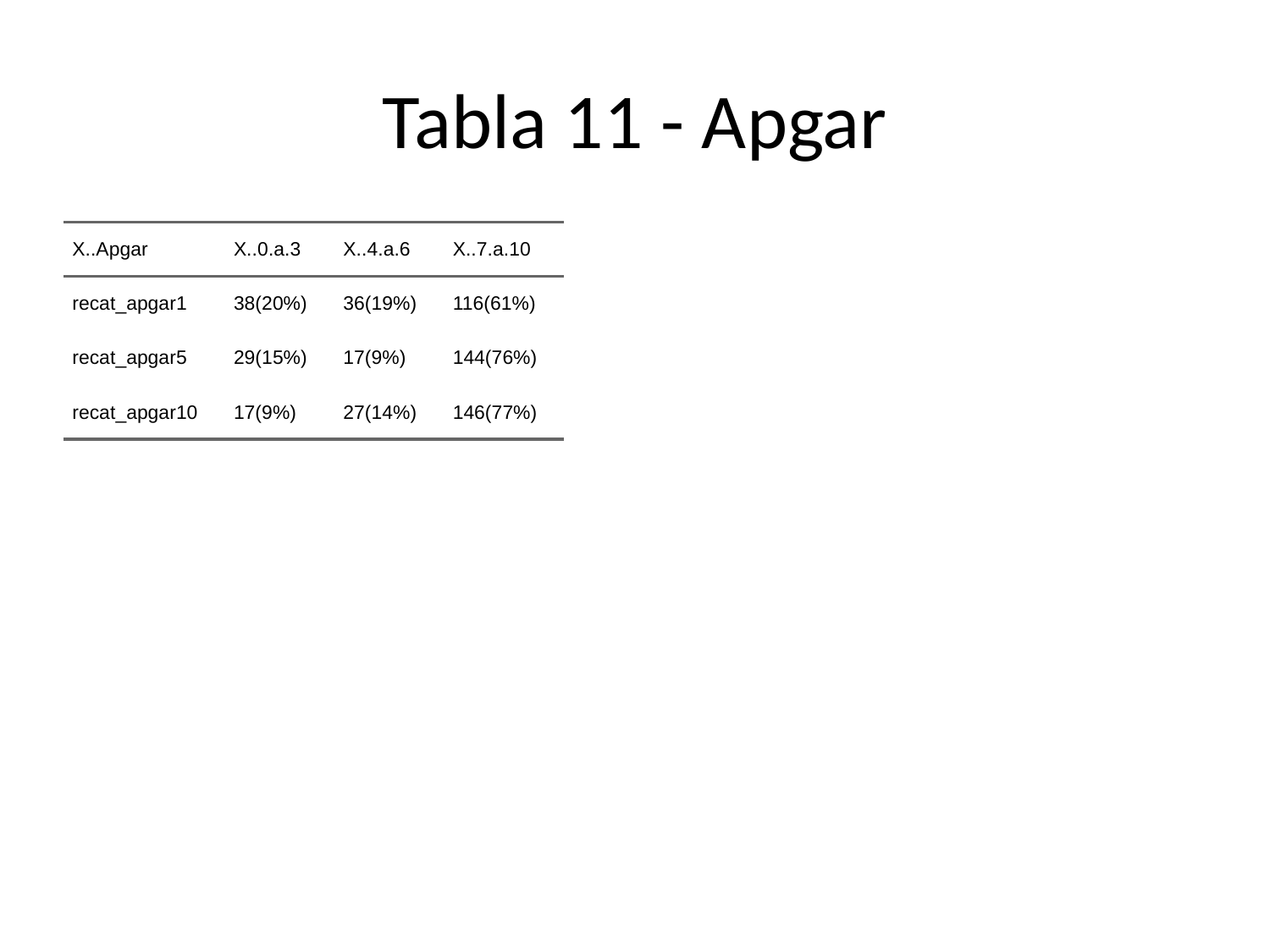

# Tabla 11 - Apgar
| X..Apgar | X..0.a.3 | X..4.a.6 | X..7.a.10 |
| --- | --- | --- | --- |
| recat\_apgar1 | 38(20%) | 36(19%) | 116(61%) |
| recat\_apgar5 | 29(15%) | 17(9%) | 144(76%) |
| recat\_apgar10 | 17(9%) | 27(14%) | 146(77%) |